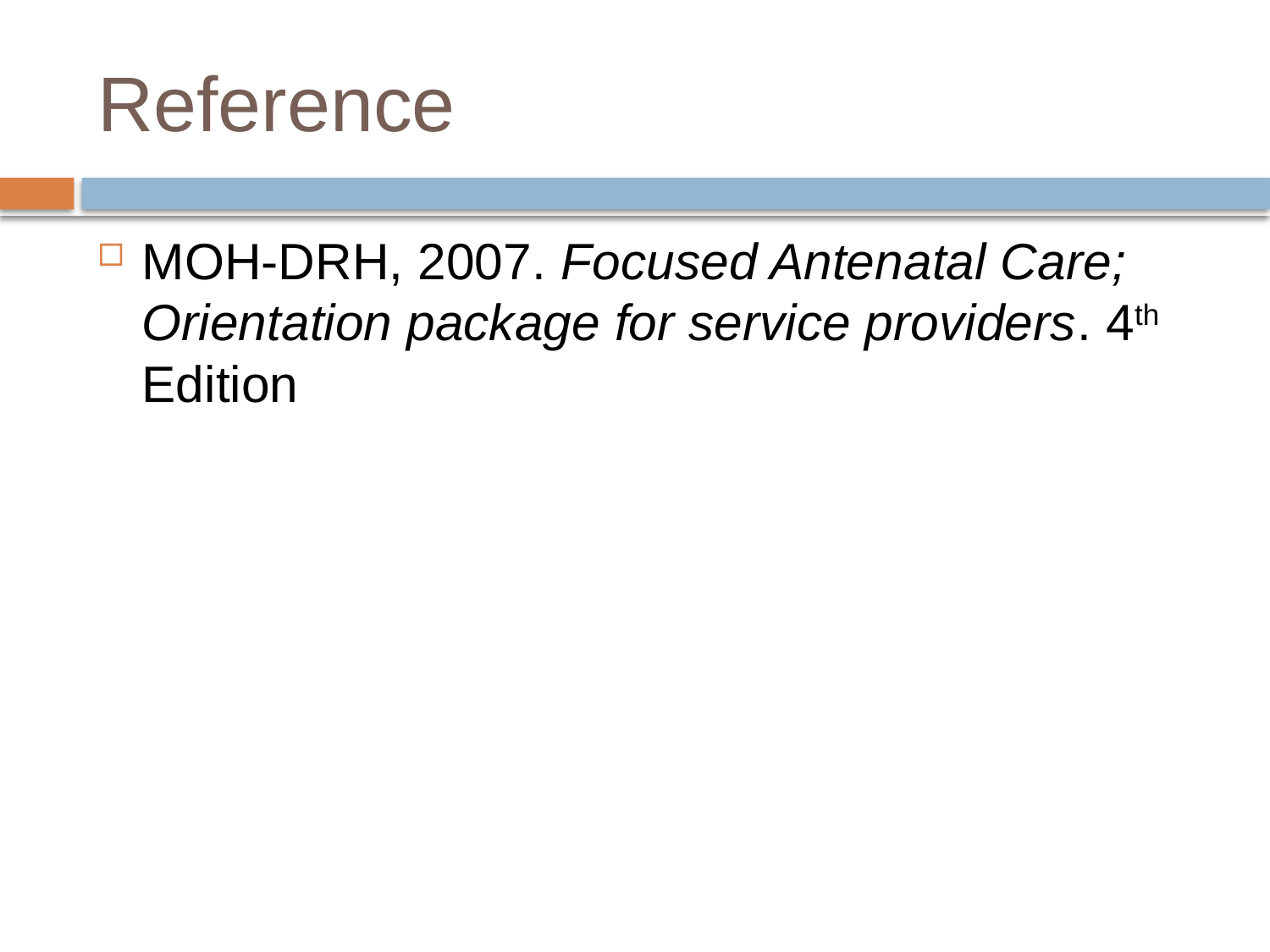

# Reference
MOH-DRH, 2007. Focused Antenatal Care; Orientation package for service providers. 4th Edition